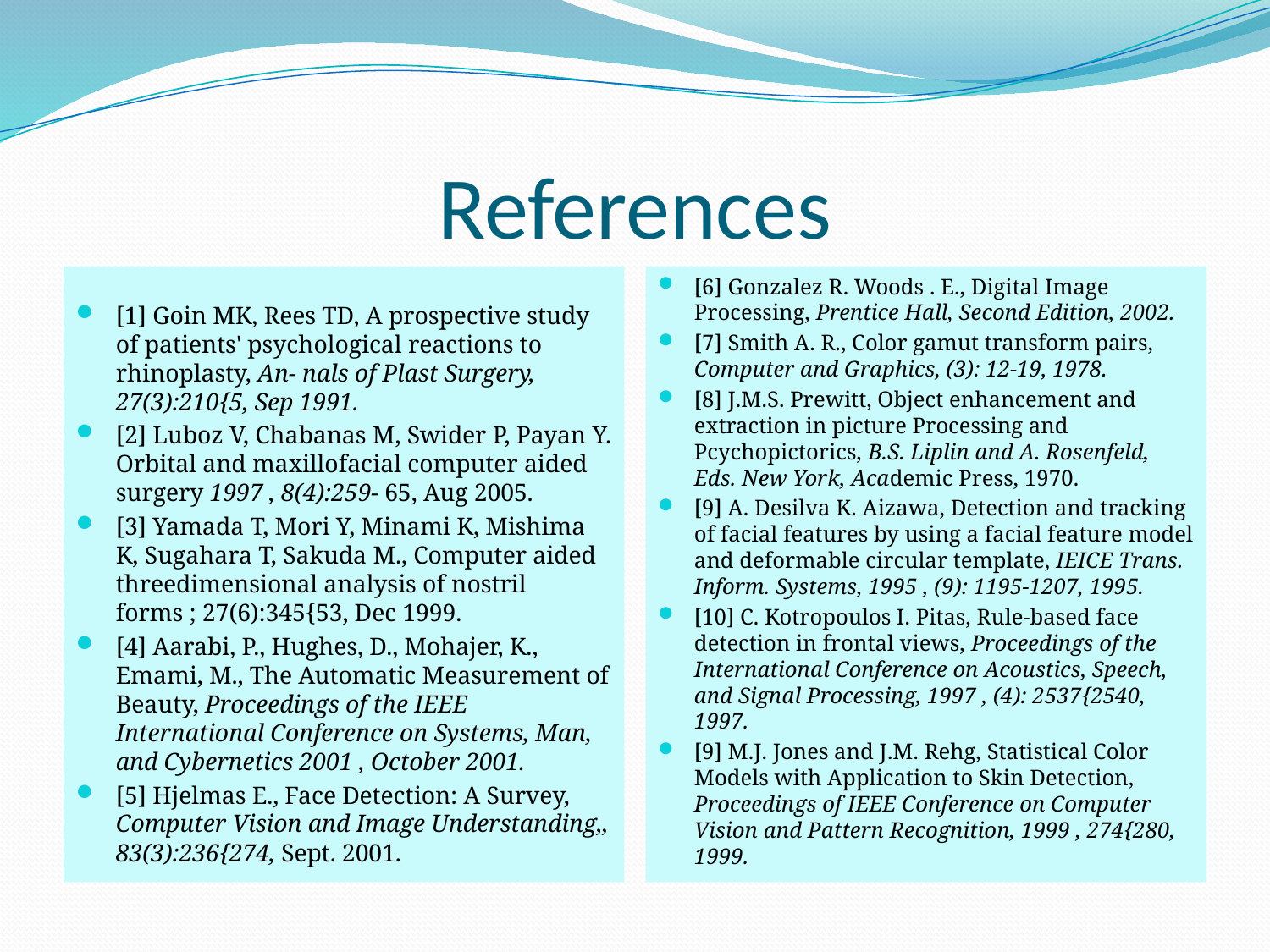

# References

[1] Goin MK, Rees TD, A prospective study of patients' psychological reactions to rhinoplasty, An- nals of Plast Surgery, 27(3):210{5, Sep 1991.
[2] Luboz V, Chabanas M, Swider P, Payan Y. Orbital and maxillofacial computer aided surgery 1997 , 8(4):259- 65, Aug 2005.
[3] Yamada T, Mori Y, Minami K, Mishima K, Sugahara T, Sakuda M., Computer aided threedimensional analysis of nostril forms ; 27(6):345{53, Dec 1999.
[4] Aarabi, P., Hughes, D., Mohajer, K., Emami, M., The Automatic Measurement of Beauty, Proceedings of the IEEE International Conference on Systems, Man, and Cybernetics 2001 , October 2001.
[5] Hjelmas E., Face Detection: A Survey, Computer Vision and Image Understanding,, 83(3):236{274, Sept. 2001.

[6] Gonzalez R. Woods . E., Digital Image Processing, Prentice Hall, Second Edition, 2002.
[7] Smith A. R., Color gamut transform pairs, Computer and Graphics, (3): 12-19, 1978.
[8] J.M.S. Prewitt, Object enhancement and extraction in picture Processing and Pcychopictorics, B.S. Liplin and A. Rosenfeld, Eds. New York, Academic Press, 1970.
[9] A. Desilva K. Aizawa, Detection and tracking of facial features by using a facial feature model and deformable circular template, IEICE Trans. Inform. Systems, 1995 , (9): 1195-1207, 1995.
[10] C. Kotropoulos I. Pitas, Rule-based face detection in frontal views, Proceedings of the International Conference on Acoustics, Speech, and Signal Processing, 1997 , (4): 2537{2540, 1997.
[9] M.J. Jones and J.M. Rehg, Statistical Color Models with Application to Skin Detection, Proceedings of IEEE Conference on Computer Vision and Pattern Recognition, 1999 , 274{280, 1999.